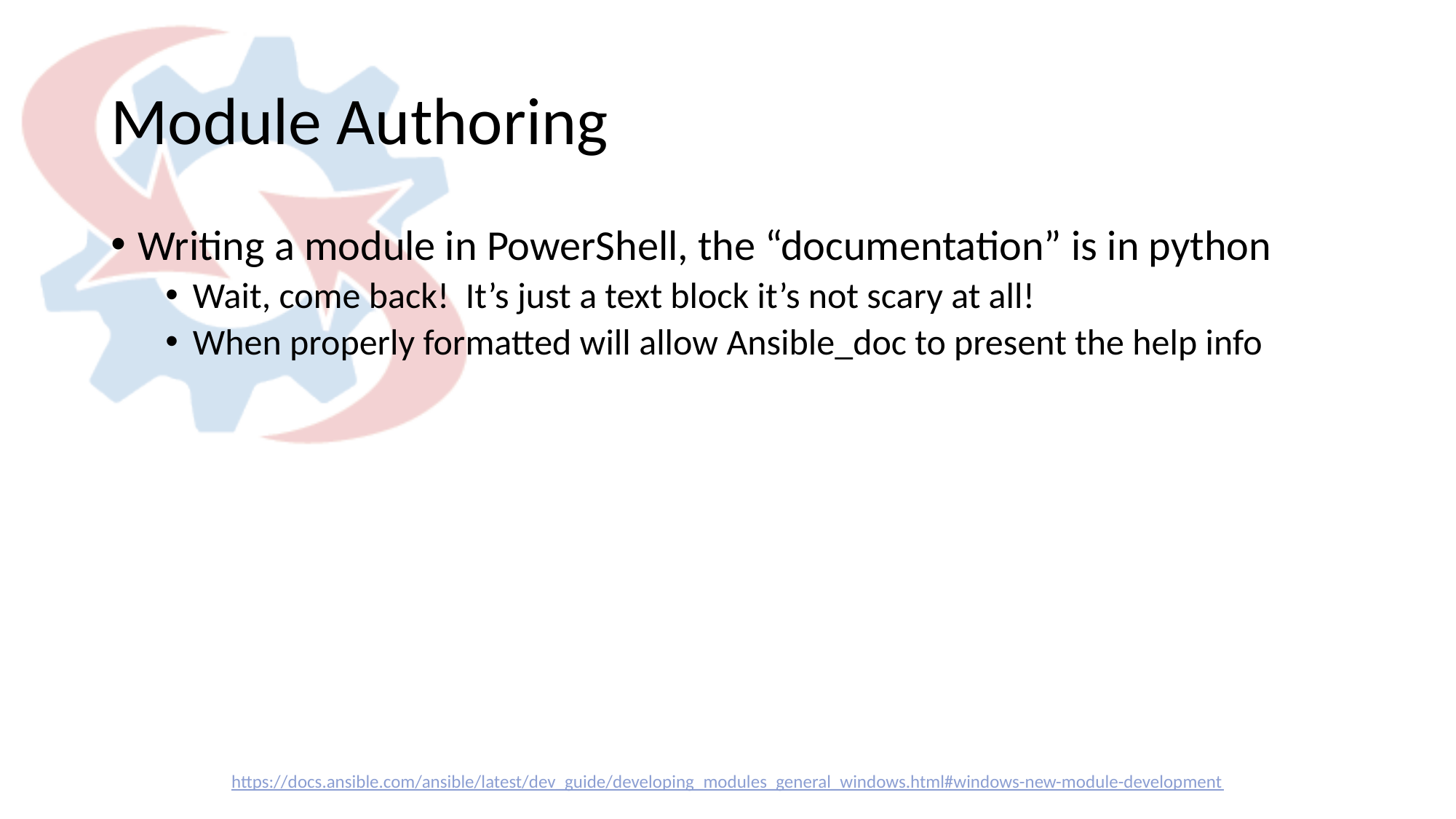

# Module Authoring
Writing a module in PowerShell, the “documentation” is in python
Wait, come back!  It’s just a text block it’s not scary at all!
When properly formatted will allow Ansible_doc to present the help info
https://docs.ansible.com/ansible/latest/dev_guide/developing_modules_general_windows.html#windows-new-module-development